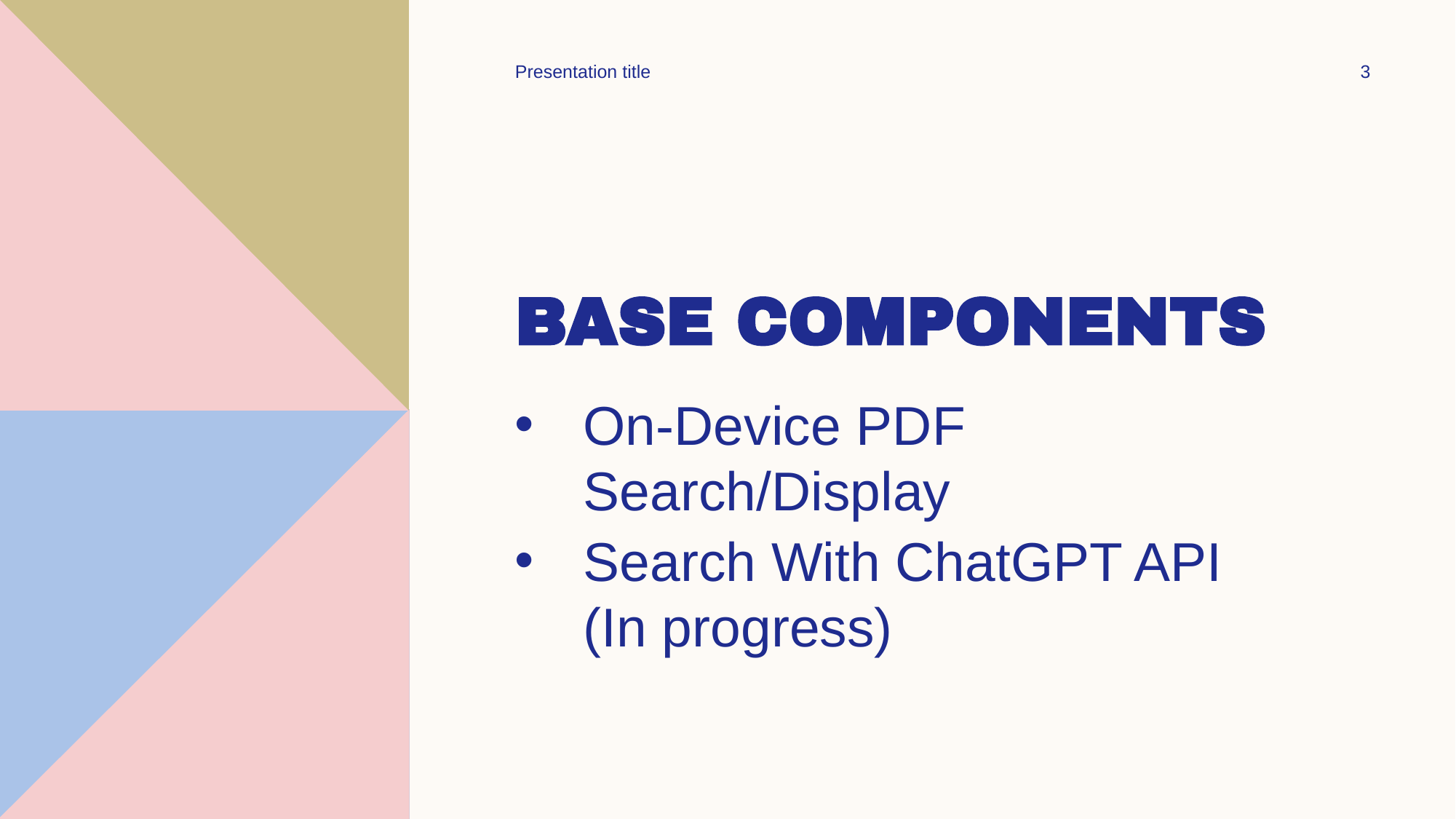

Presentation title
3
# Base Components
On-Device PDF Search/Display
Search With ChatGPT API (In progress)